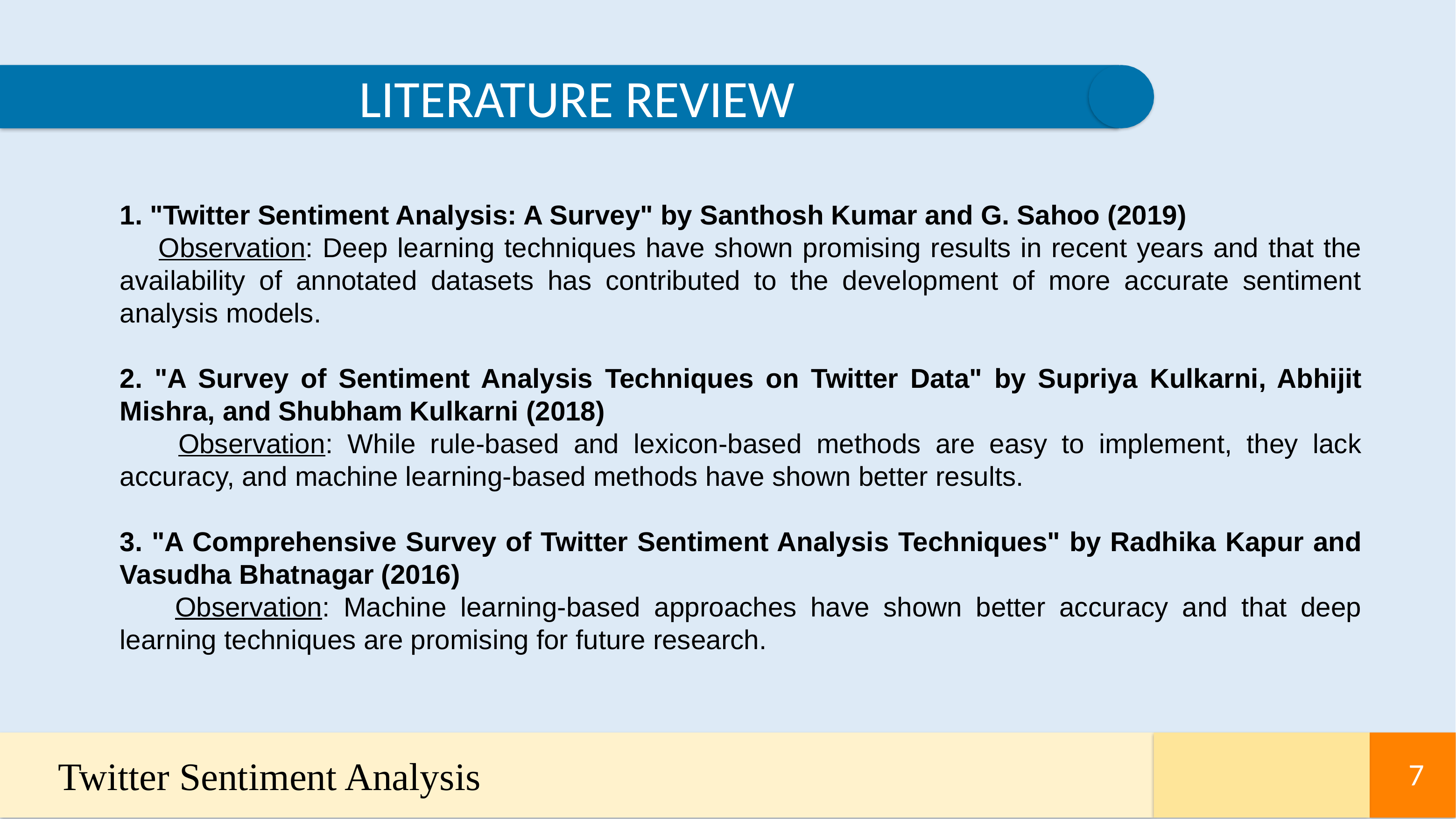

LITERATURE REVIEW

1. "Twitter Sentiment Analysis: A Survey" by Santhosh Kumar and G. Sahoo (2019)
    Observation: Deep learning techniques have shown promising results in recent years and that the availability of annotated datasets has contributed to the development of more accurate sentiment analysis models.

2. "A Survey of Sentiment Analysis Techniques on Twitter Data" by Supriya Kulkarni, Abhijit Mishra, and Shubham Kulkarni (2018)
    Observation: While rule-based and lexicon-based methods are easy to implement, they lack accuracy, and machine learning-based methods have shown better results.

3. "A Comprehensive Survey of Twitter Sentiment Analysis Techniques" by Radhika Kapur and Vasudha Bhatnagar (2016)
    Observation: Machine learning-based approaches have shown better accuracy and that deep learning techniques are promising for future research.

Twitter Sentiment Analysis
7
7